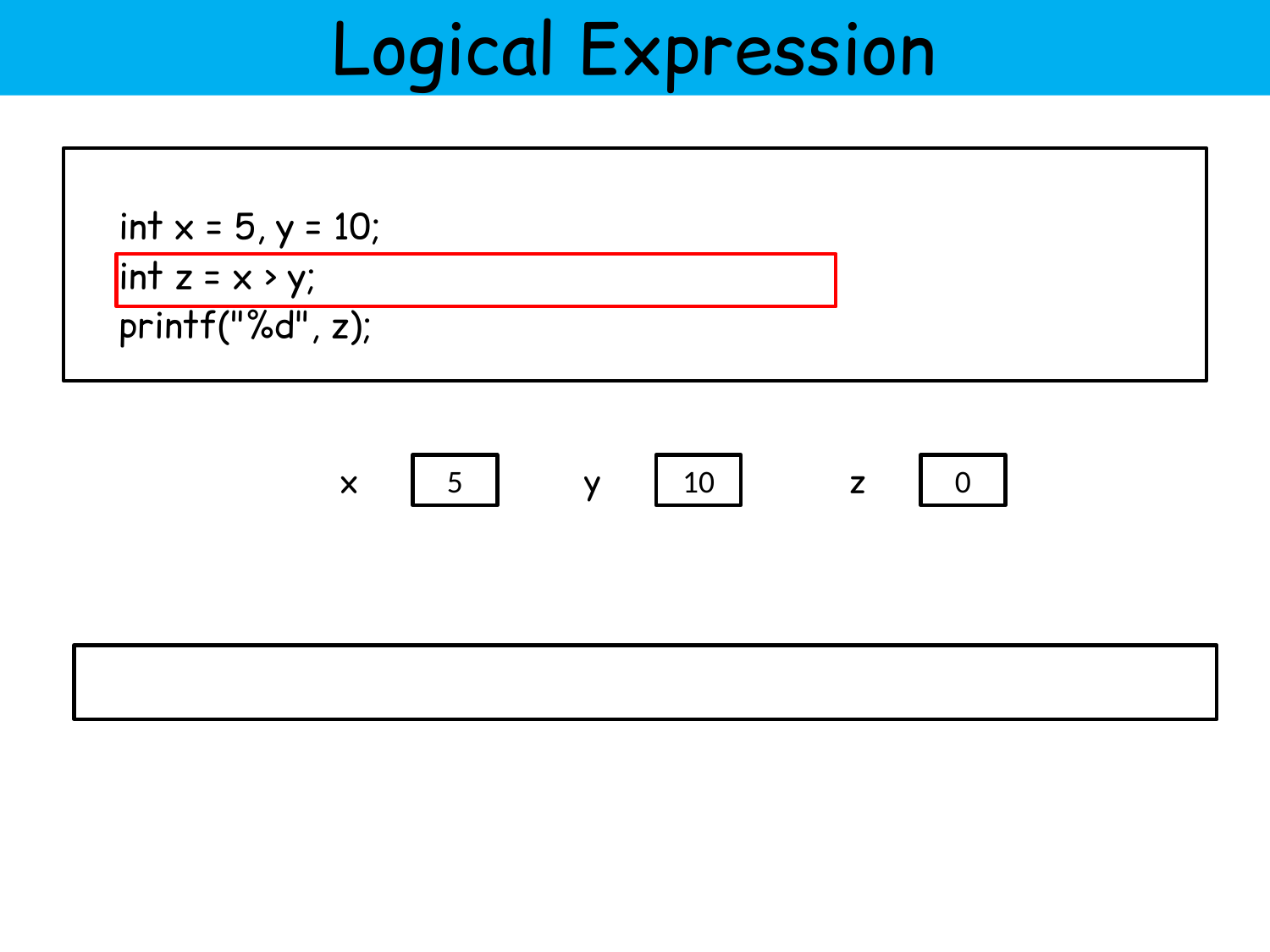

Logical Expression

    int x = 5, y = 10;
    int z = x > y;
    printf("%d", z);

x
5
y
10
z
0